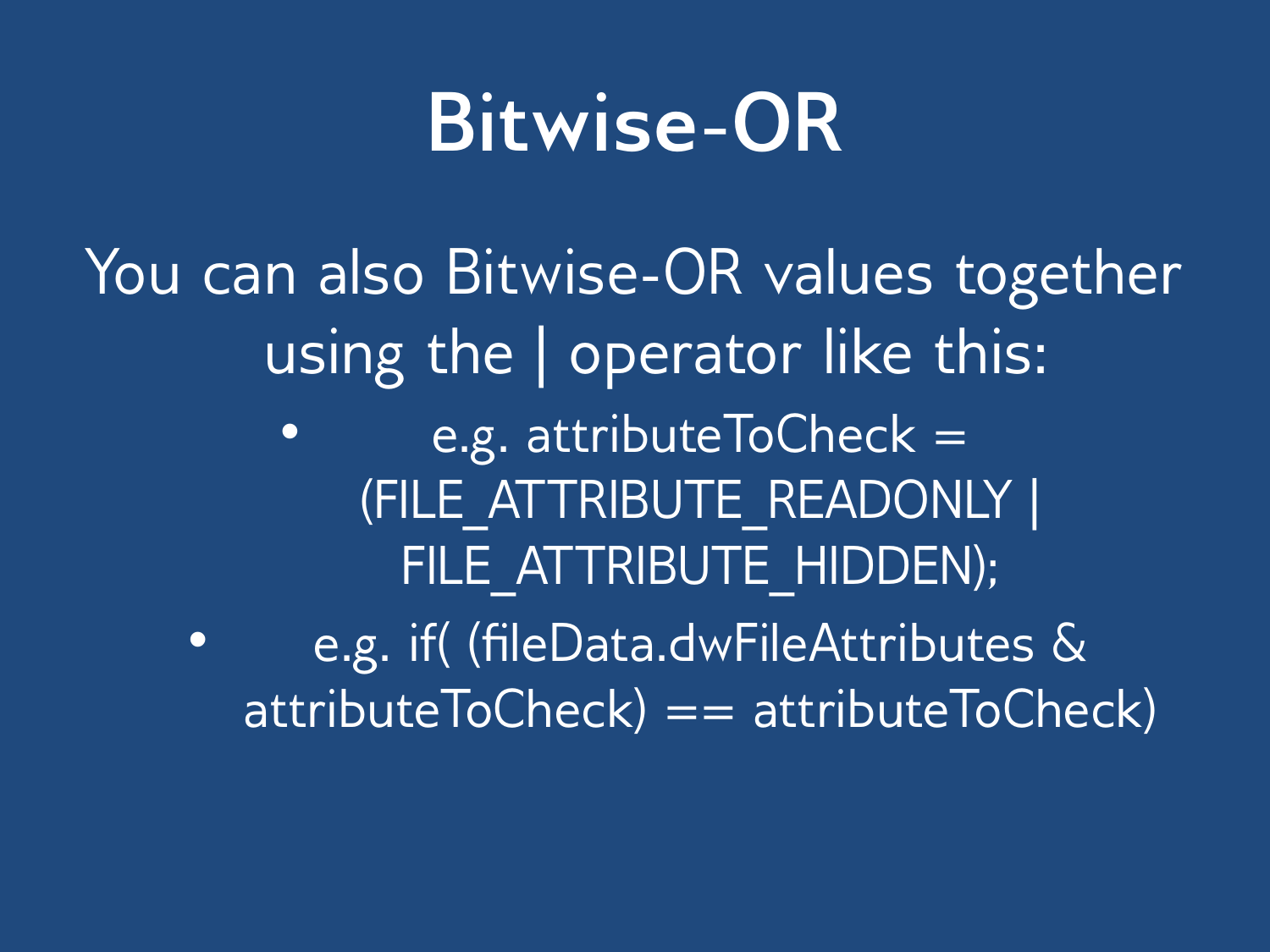

# Bitwise-OR
You can also Bitwise-OR values together using the | operator like this:
e.g. attributeToCheck = (FILE_ATTRIBUTE_READONLY | FILE_ATTRIBUTE_HIDDEN);
e.g. if( (fileData.dwFileAttributes & attributeToCheck) == attributeToCheck)